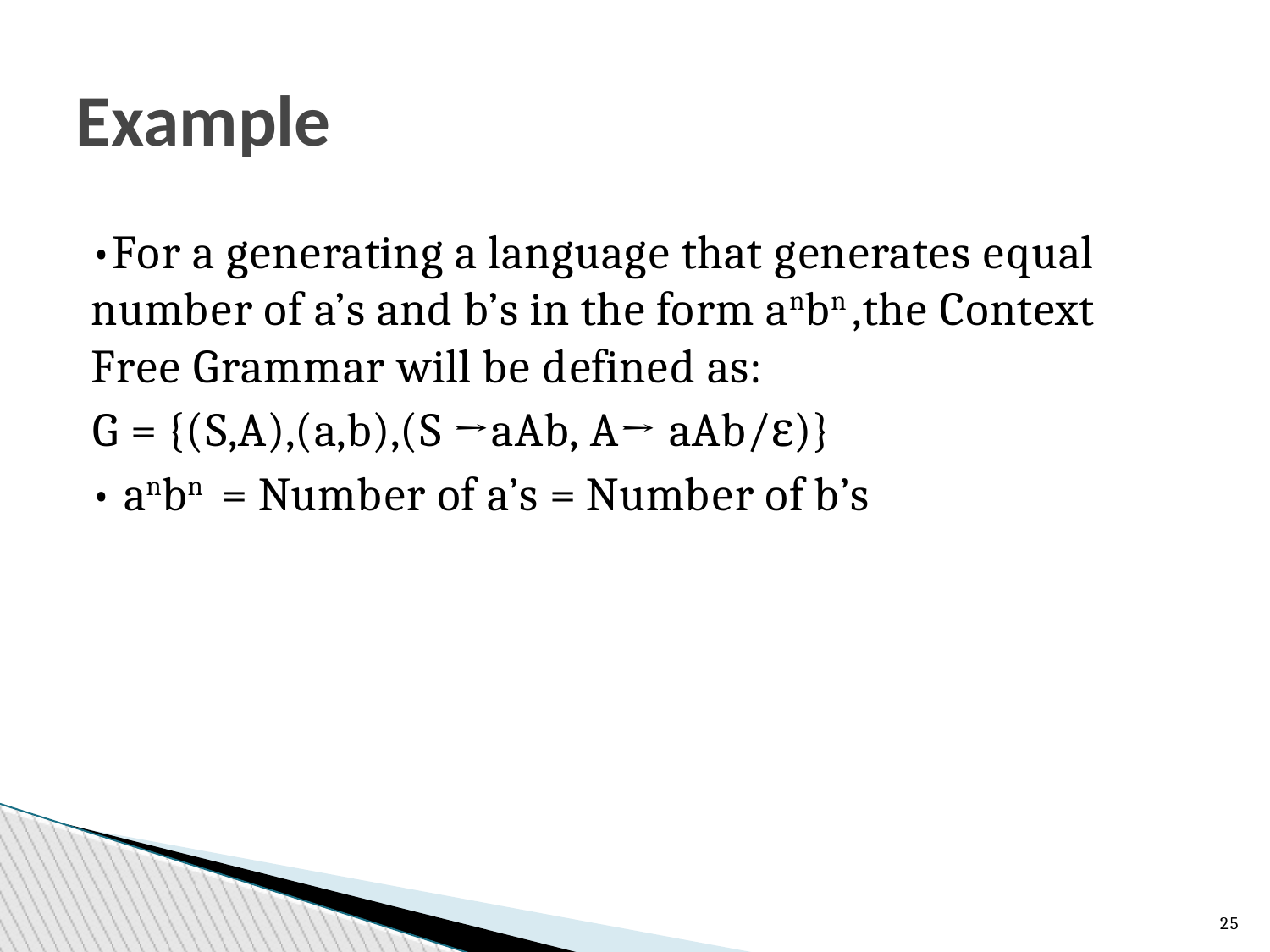

Example

•For a generating a language that generates equal number of a’s and b’s in the form anbn ,the Context Free Grammar will be defined as:
G = {(S,A),(a,b),(S →aAb, A→ aAb/ε)}
• anbn   = Number of a’s = Number of b’s

25